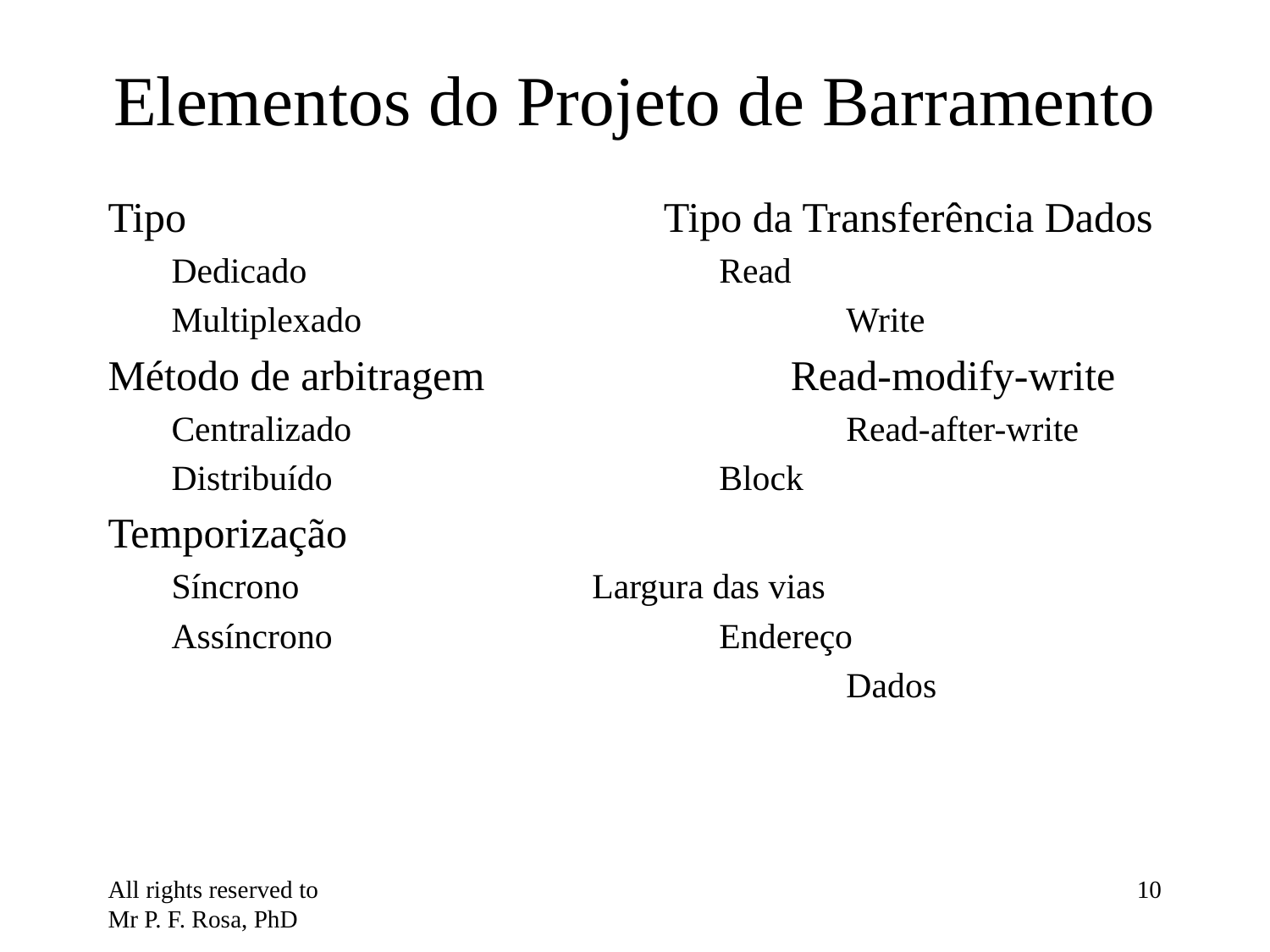

# Elementos do Projeto de Barramento
Tipo				Tipo da Transferência Dados
Dedicado				Read
Multiplexado				Write
Método de arbitragem			Read-modify-write
Centralizado				Read-after-write
Distribuído				Block
Temporização
Síncrono			Largura das vias
Assíncrono				Endereço
						Dados
All rights reserved to Mr P. F. Rosa, PhD
10